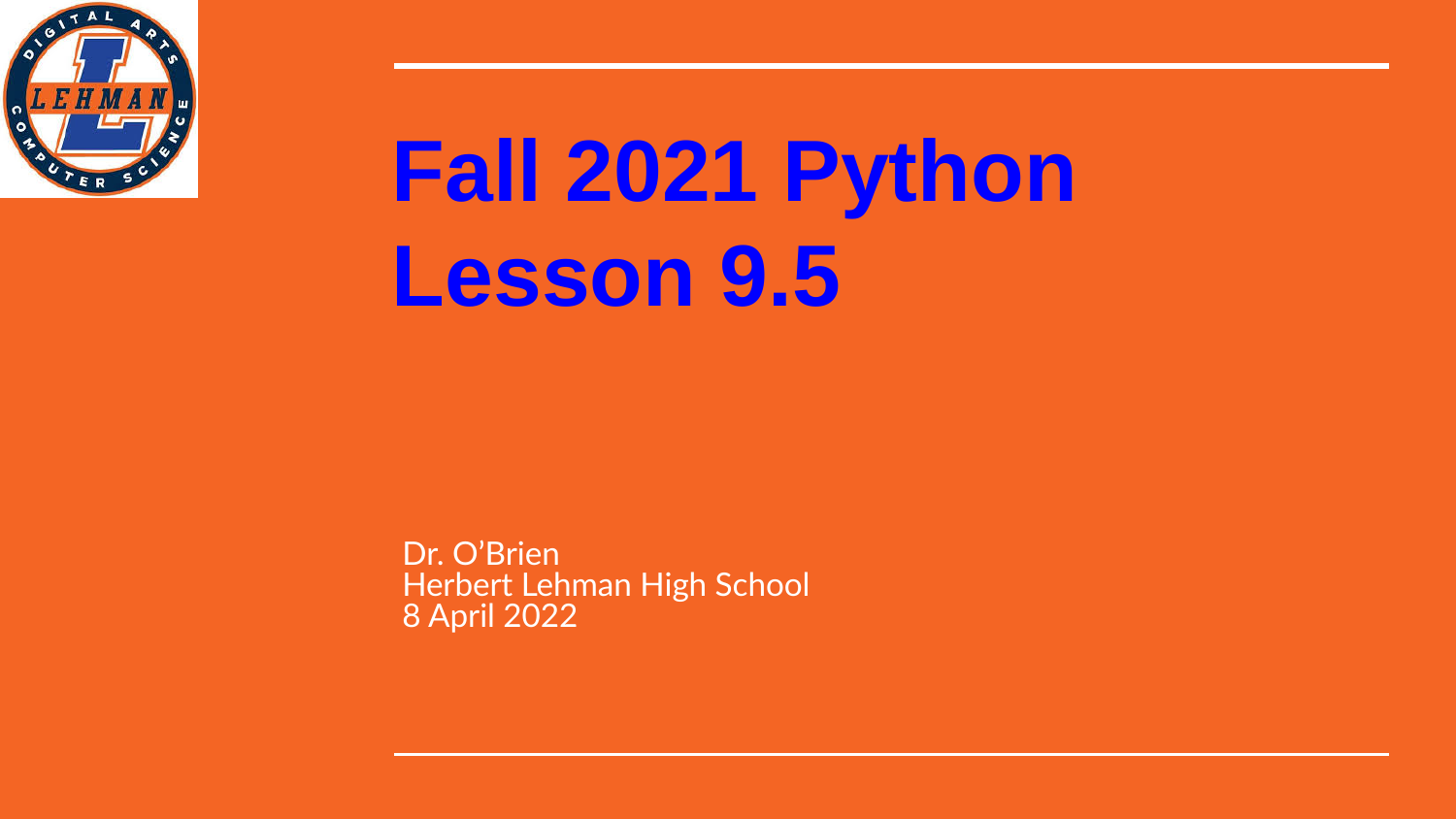

# Fall 2021 Python
Lesson 9.5
Dr. O’Brien
Herbert Lehman High School
8 April 2022